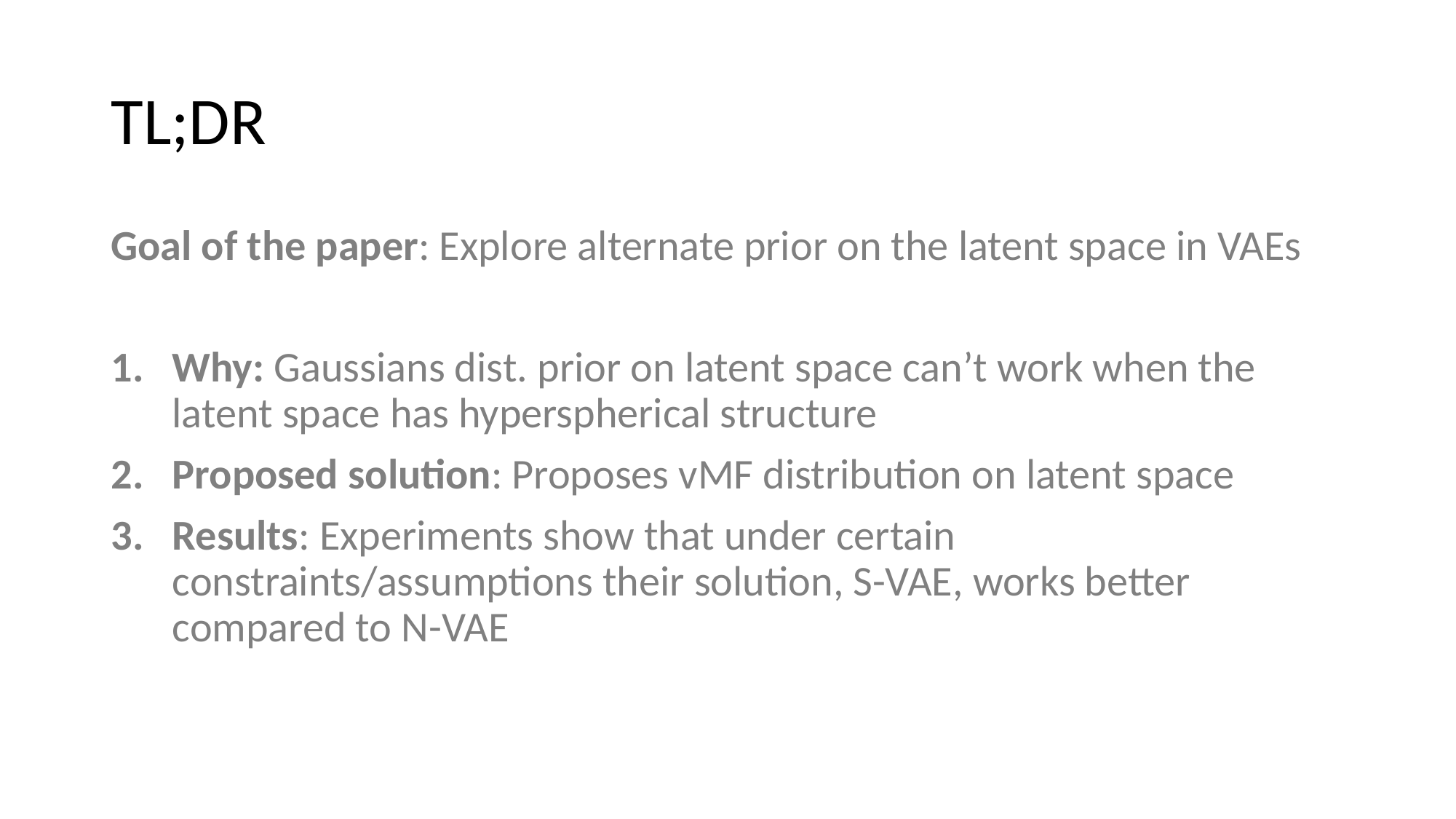

# TL;DR
Goal of the paper: Explore alternate prior on the latent space in VAEs

Why: Gaussians dist. prior on latent space can’t work when the latent space has hyperspherical structure
Proposed solution: Proposes vMF distribution on latent space
Results: Experiments show that under certain constraints/assumptions their solution, S-VAE, works better compared to N-VAE